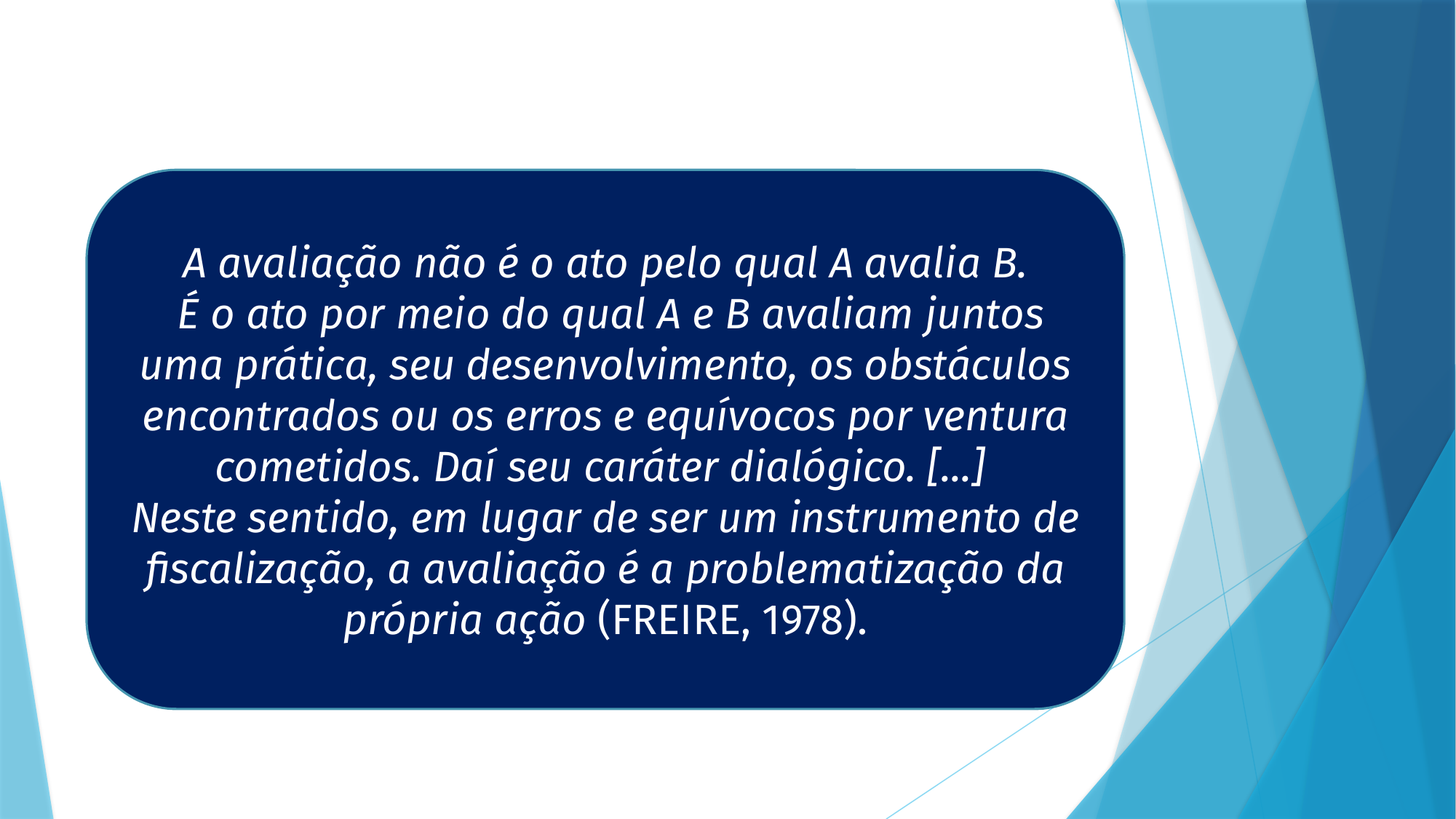

A avaliação não é o ato pelo qual A avalia B.
 É o ato por meio do qual A e B avaliam juntos uma prática, seu desenvolvimento, os obstáculos encontrados ou os erros e equívocos por ventura cometidos. Daí seu caráter dialógico. [...]
Neste sentido, em lugar de ser um instrumento de fiscalização, a avaliação é a problematização da própria ação (FREIRE, 1978).